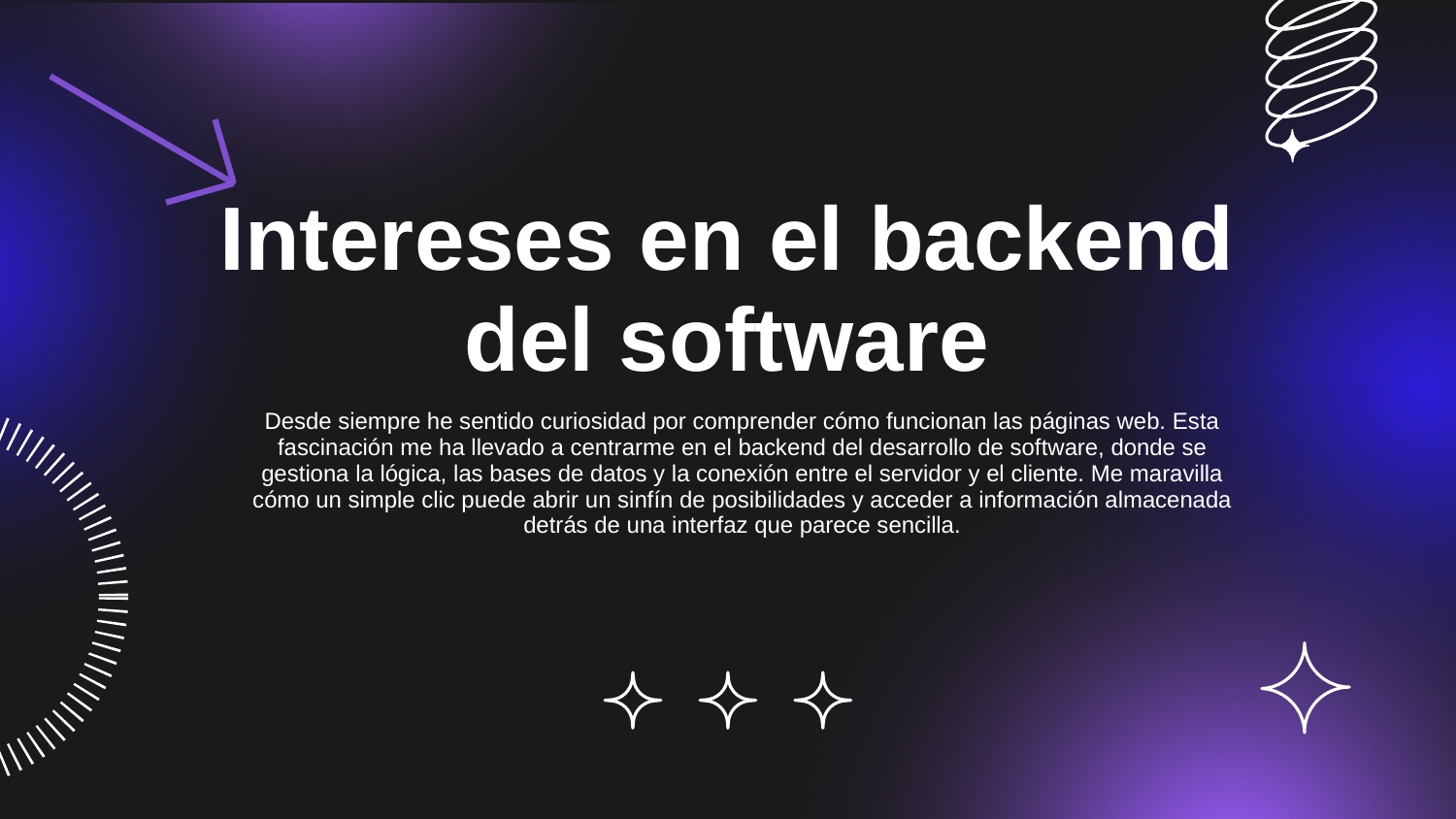

# Intereses en el backend del software
Desde siempre he sentido curiosidad por comprender cómo funcionan las páginas web. Esta fascinación me ha llevado a centrarme en el backend del desarrollo de software, donde se gestiona la lógica, las bases de datos y la conexión entre el servidor y el cliente. Me maravilla cómo un simple clic puede abrir un sinfín de posibilidades y acceder a información almacenada detrás de una interfaz que parece sencilla.